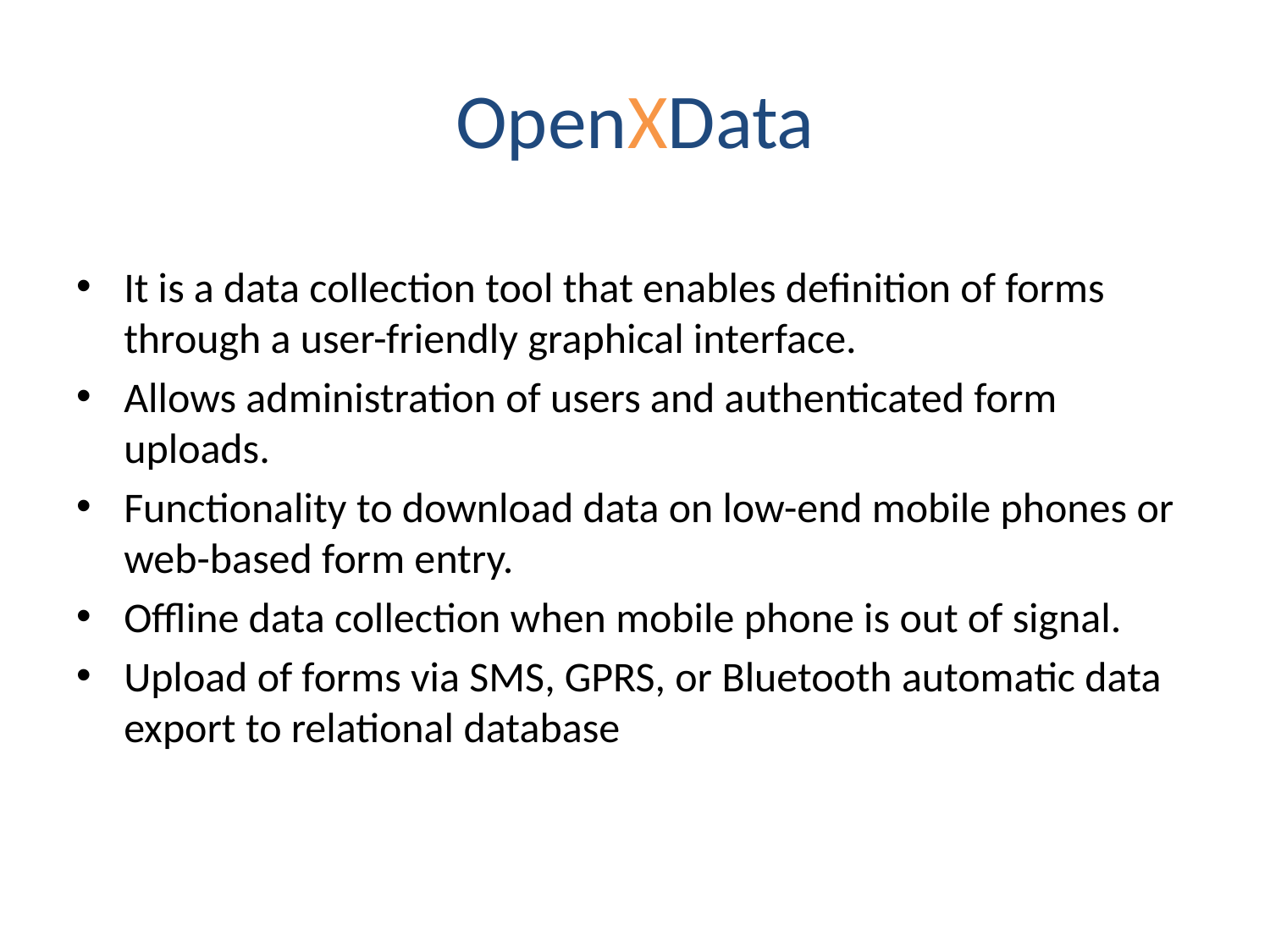

# OpenXData
It is a data collection tool that enables definition of forms through a user-friendly graphical interface.
Allows administration of users and authenticated form uploads.
Functionality to download data on low-end mobile phones or web-based form entry.
Offline data collection when mobile phone is out of signal.
Upload of forms via SMS, GPRS, or Bluetooth automatic data export to relational database